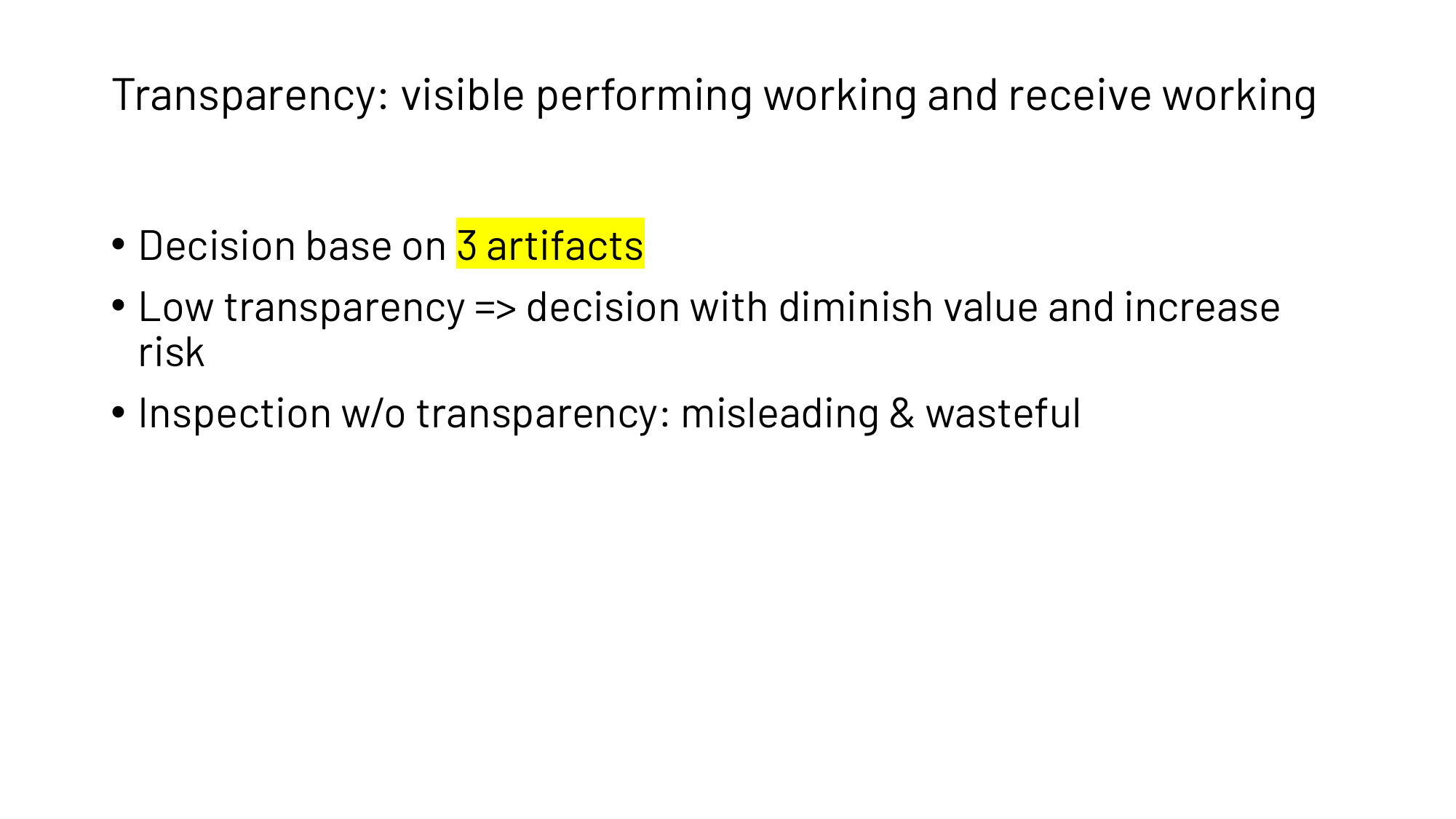

# Transparency: visible performing working and receive working
Decision base on 3 artifacts
Low transparency => decision with diminish value and increase risk
Inspection w/o transparency: misleading & wasteful